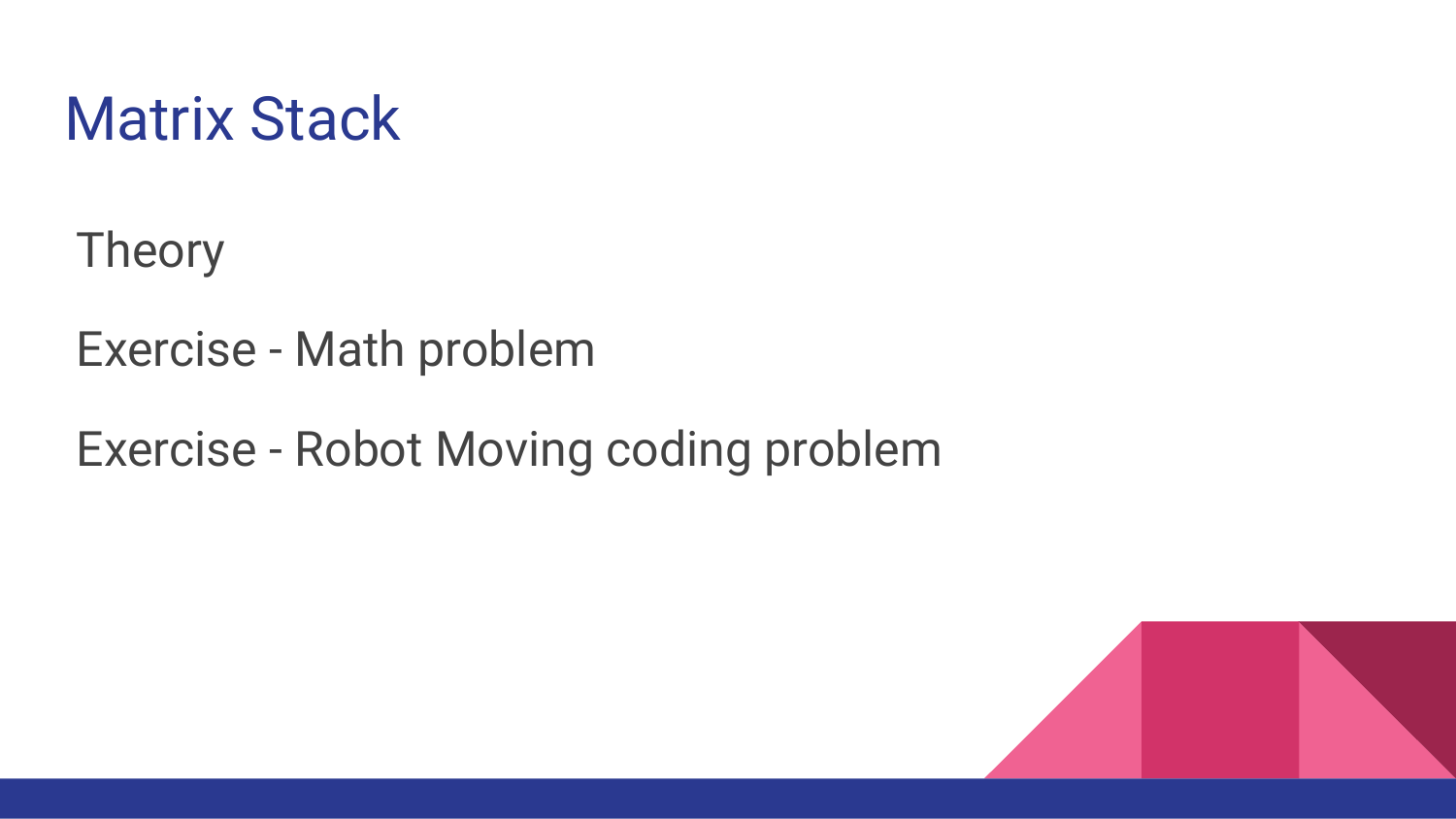

# Matrix Stack
Theory
Exercise - Math problem
Exercise - Robot Moving coding problem